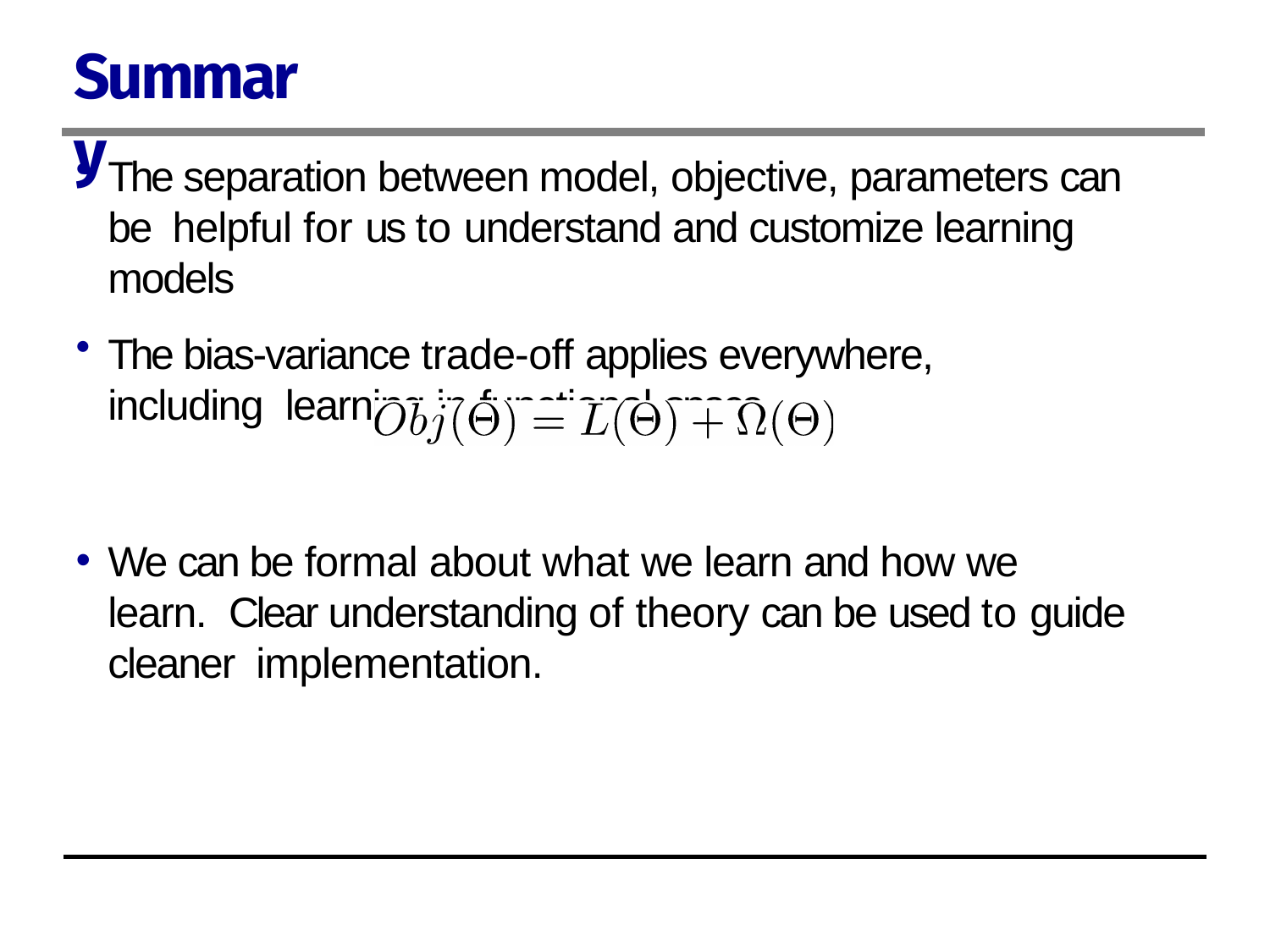

# Summary
The separation between model, objective, parameters can be  helpful for us to understand and customize learning models
The bias-variance trade-off applies everywhere, including  learning in functional space

We can be formal about what we learn and how we learn.  Clear understanding of theory can be used to guide cleaner  implementation.